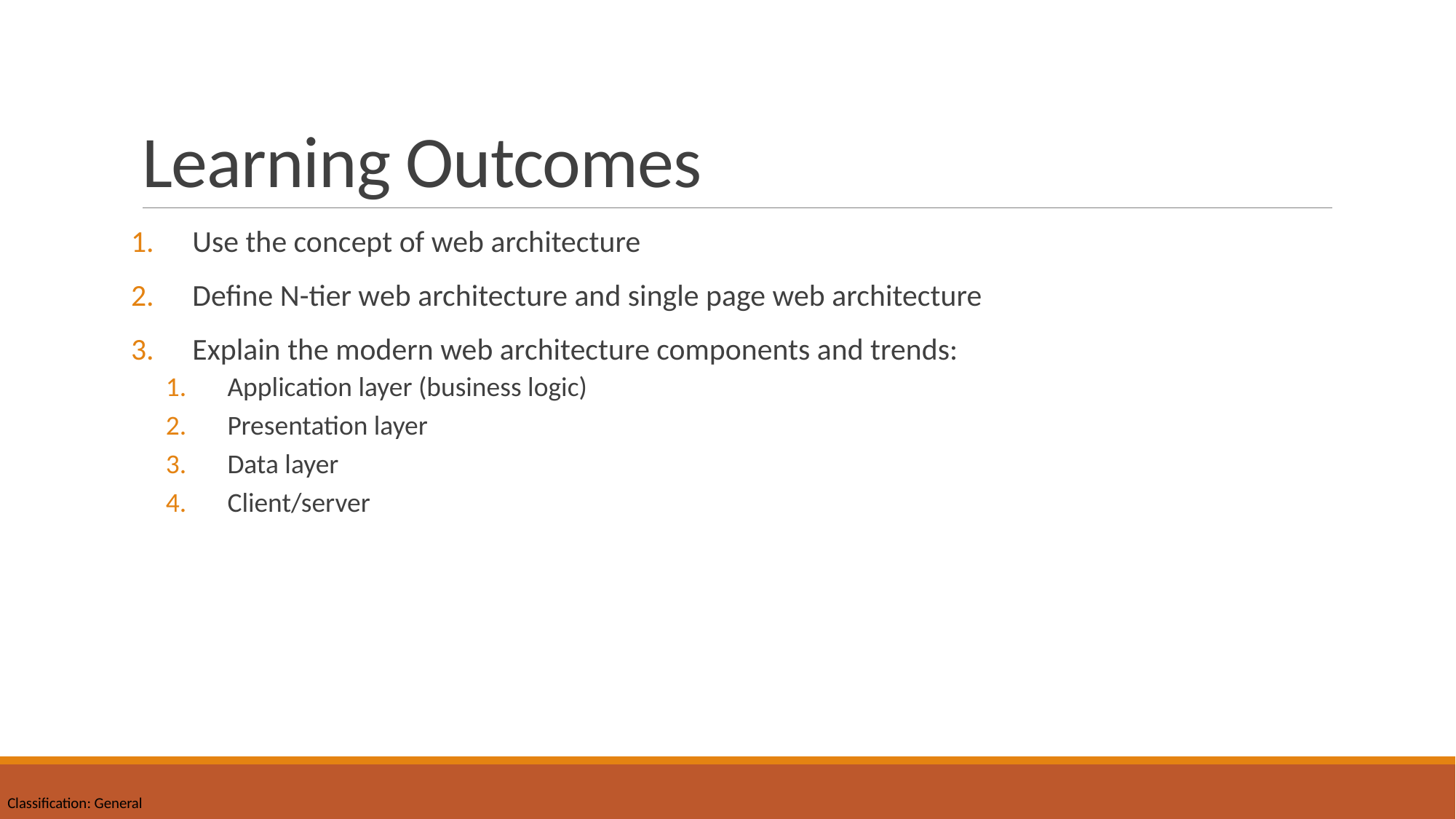

# Learning Outcomes
Use the concept of web architecture
Define N-tier web architecture and single page web architecture
Explain the modern web architecture components and trends:
Application layer (business logic)
Presentation layer
Data layer
Client/server